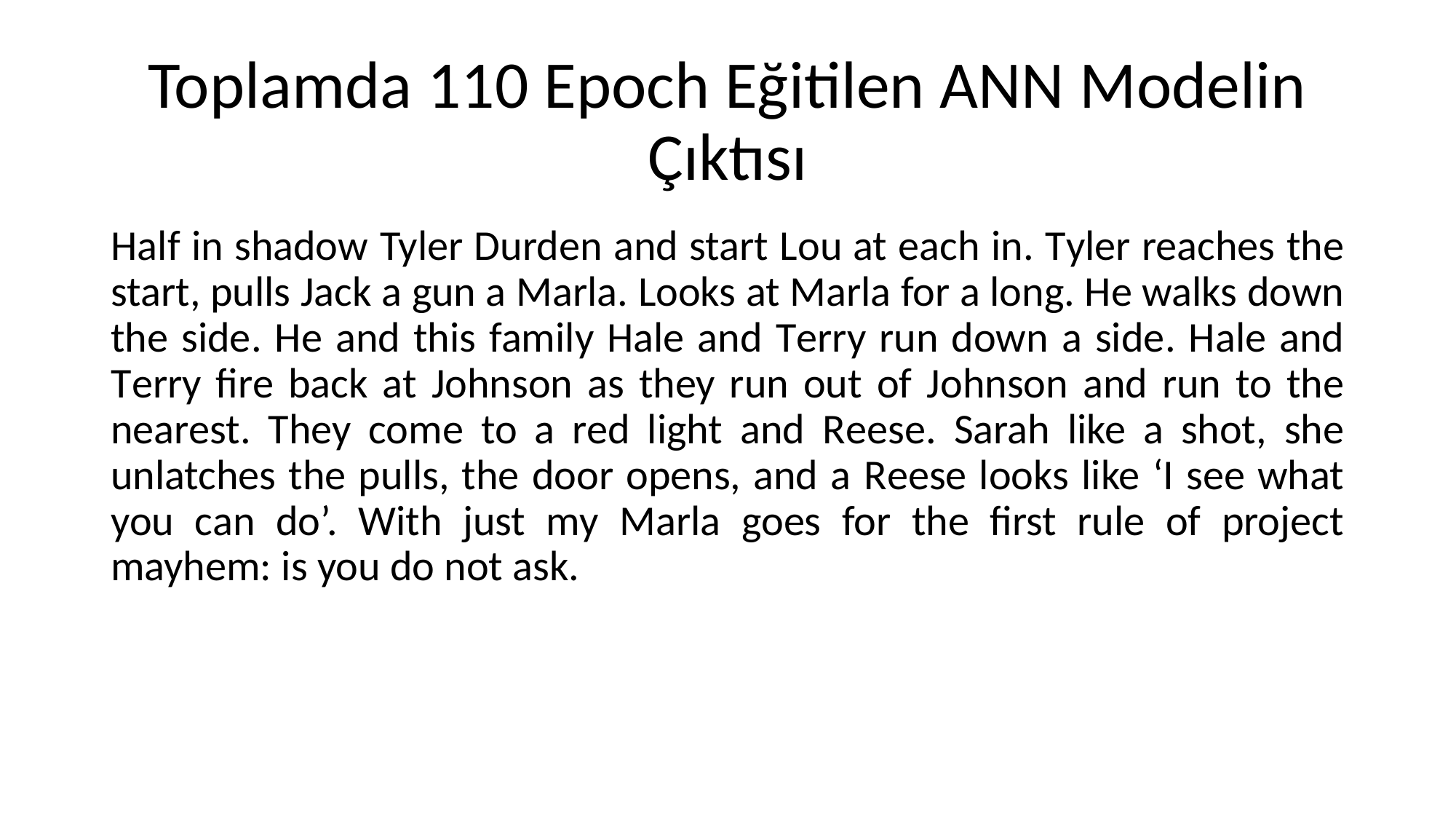

# Toplamda 110 Epoch Eğitilen ANN Modelin Çıktısı
Half in shadow Tyler Durden and start Lou at each in. Tyler reaches the start, pulls Jack a gun a Marla. Looks at Marla for a long. He walks down the side. He and this family Hale and Terry run down a side. Hale and Terry fire back at Johnson as they run out of Johnson and run to the nearest. They come to a red light and Reese. Sarah like a shot, she unlatches the pulls, the door opens, and a Reese looks like ‘I see what you can do’. With just my Marla goes for the first rule of project mayhem: is you do not ask.